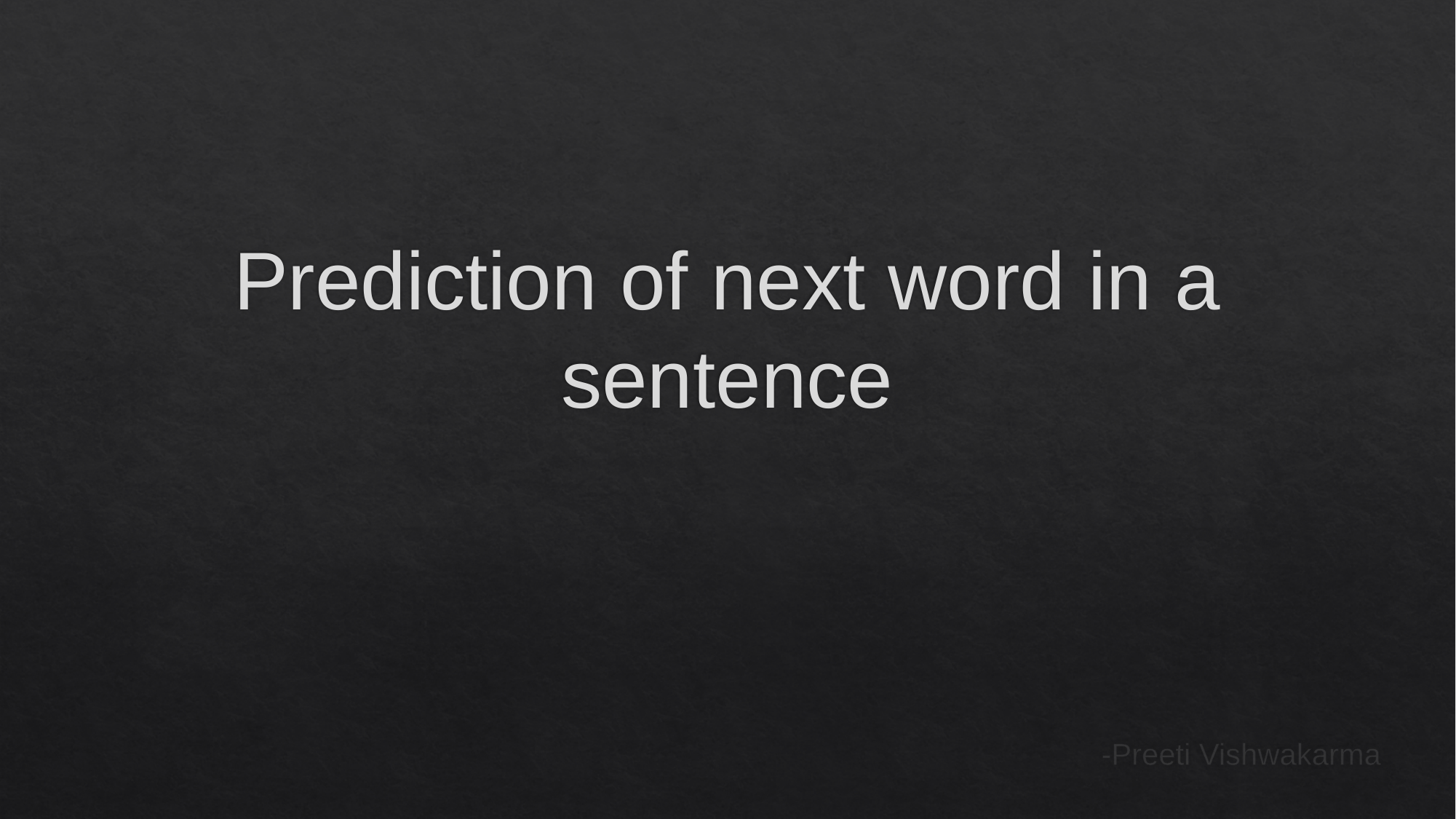

# Prediction of next word in a sentence
-Preeti Vishwakarma